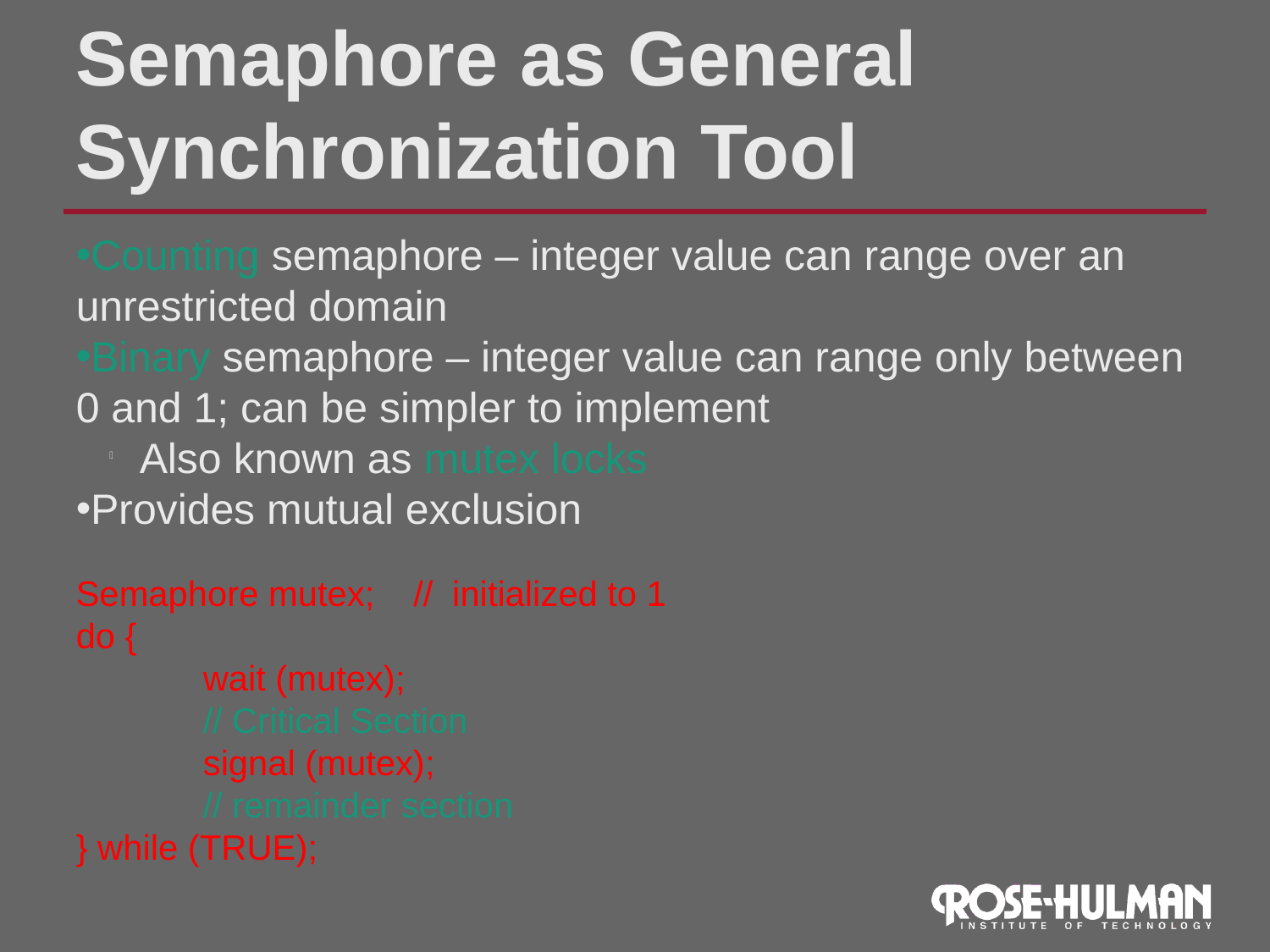

Semaphore as General Synchronization Tool
Counting semaphore – integer value can range over an unrestricted domain
Binary semaphore – integer value can range only between 0 and 1; can be simpler to implement
Also known as mutex locks
Provides mutual exclusion

Semaphore mutex;    //  initialized to 1
do {
	wait (mutex);
    	// Critical Section
    	signal (mutex);
	// remainder section
} while (TRUE);